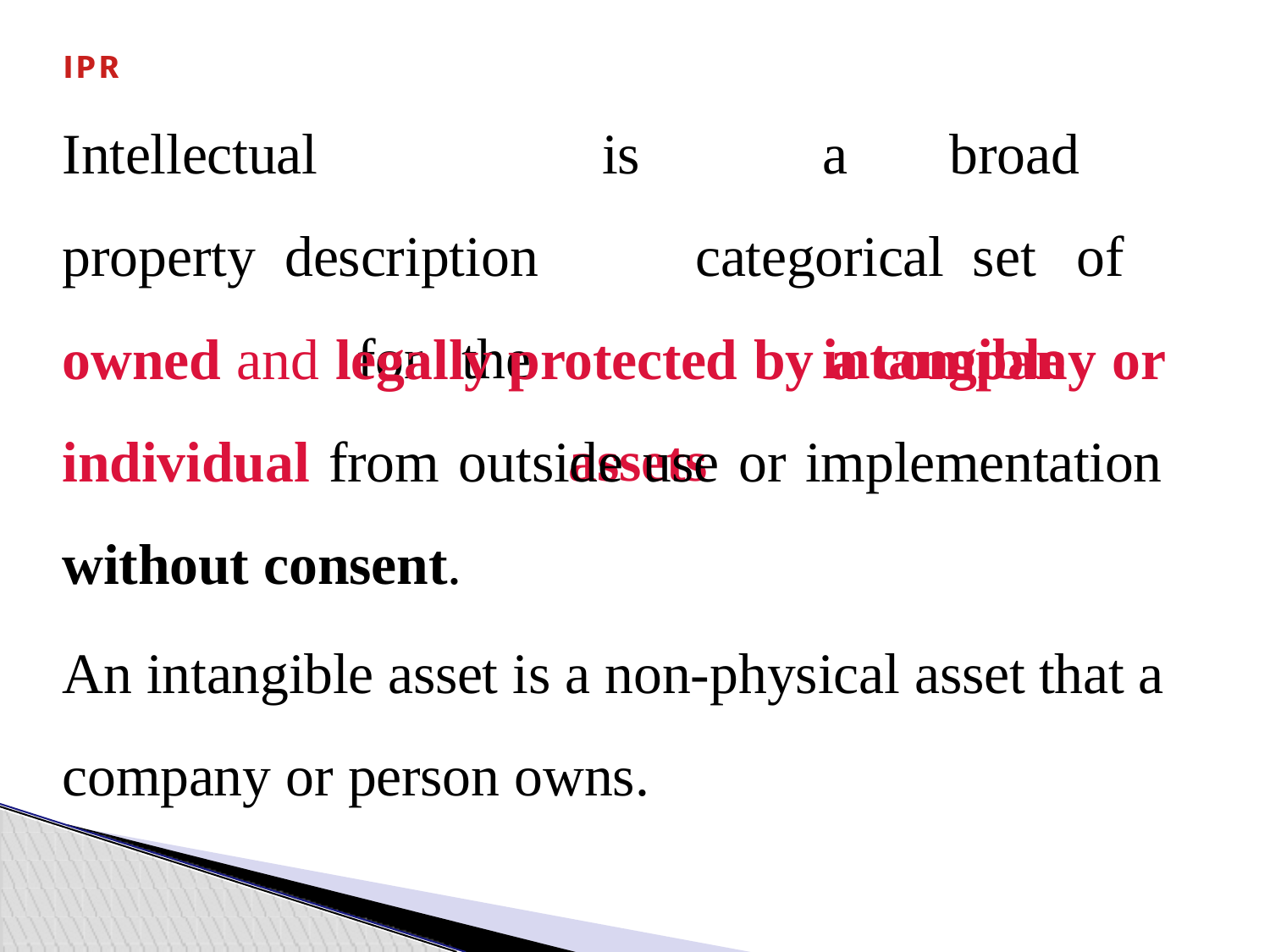

IPR
# Intellectual		property  description	for	the
is		a	broad	categorical  set	of		intangible	assets
owned and legally protected by a company or  individual from outside use or implementation  without consent.
An intangible asset is a non-physical asset that a  company or person owns.